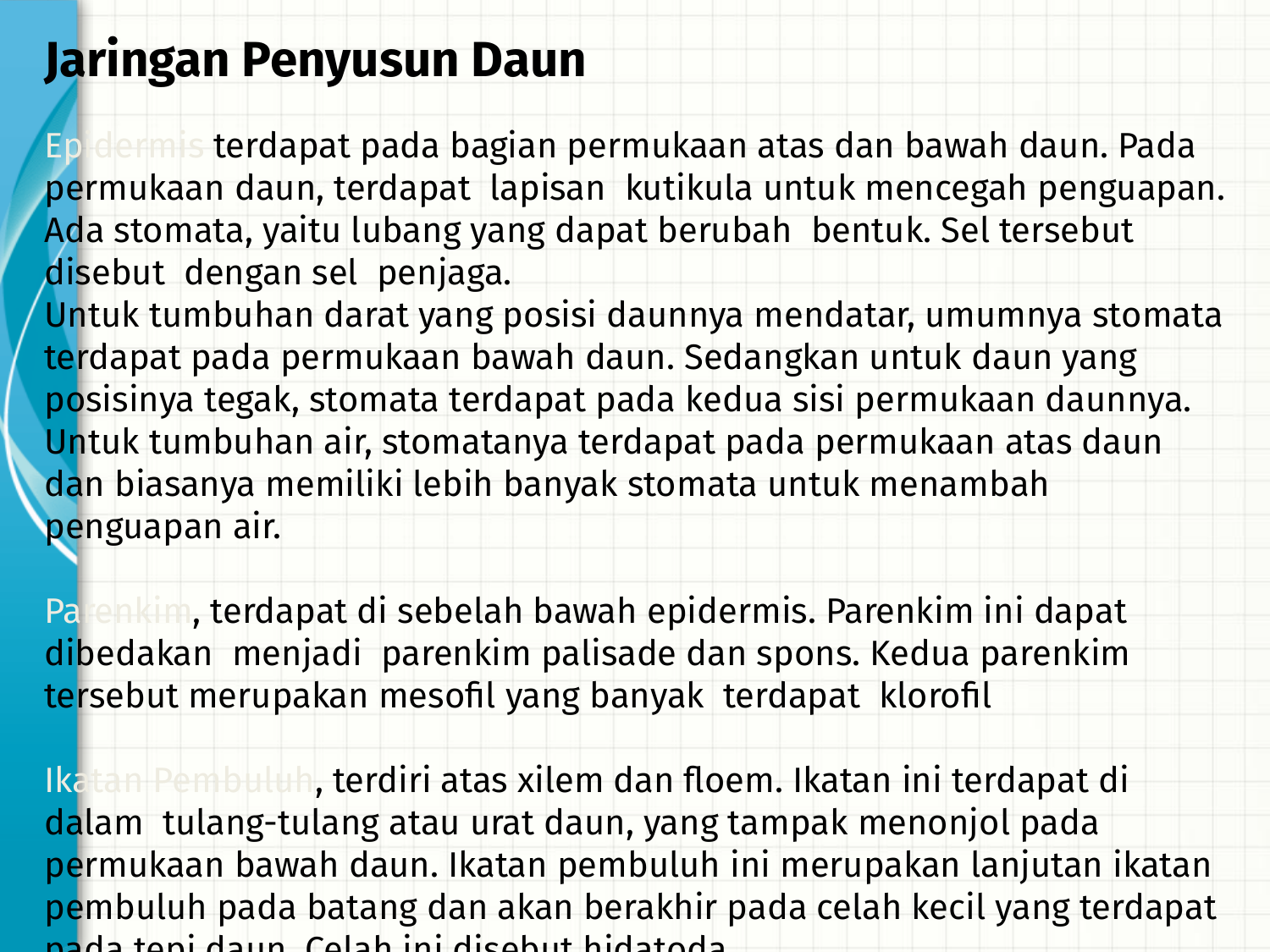

Jaringan Penyusun Daun
Epidermis terdapat pada bagian permukaan atas dan bawah daun. Pada permukaan daun, terdapat  lapisan  kutikula untuk mencegah penguapan.
Ada stomata, yaitu lubang yang dapat berubah  bentuk. Sel tersebut disebut  dengan sel  penjaga.
Untuk tumbuhan darat yang posisi daunnya mendatar, umumnya stomata terdapat pada permukaan bawah daun. Sedangkan untuk daun yang posisinya tegak, stomata terdapat pada kedua sisi permukaan daunnya. Untuk tumbuhan air, stomatanya terdapat pada permukaan atas daun dan biasanya memiliki lebih banyak stomata untuk menambah penguapan air.

Parenkim, terdapat di sebelah bawah epidermis. Parenkim ini dapat dibedakan  menjadi  parenkim palisade dan spons. Kedua parenkim tersebut merupakan mesofil yang banyak  terdapat  klorofil

Ikatan Pembuluh, terdiri atas xilem dan floem. Ikatan ini terdapat di dalam  tulang-tulang atau urat daun, yang tampak menonjol pada permukaan bawah daun. Ikatan pembuluh ini merupakan lanjutan ikatan pembuluh pada batang dan akan berakhir pada celah kecil yang terdapat pada tepi daun. Celah ini disebut hidatoda.